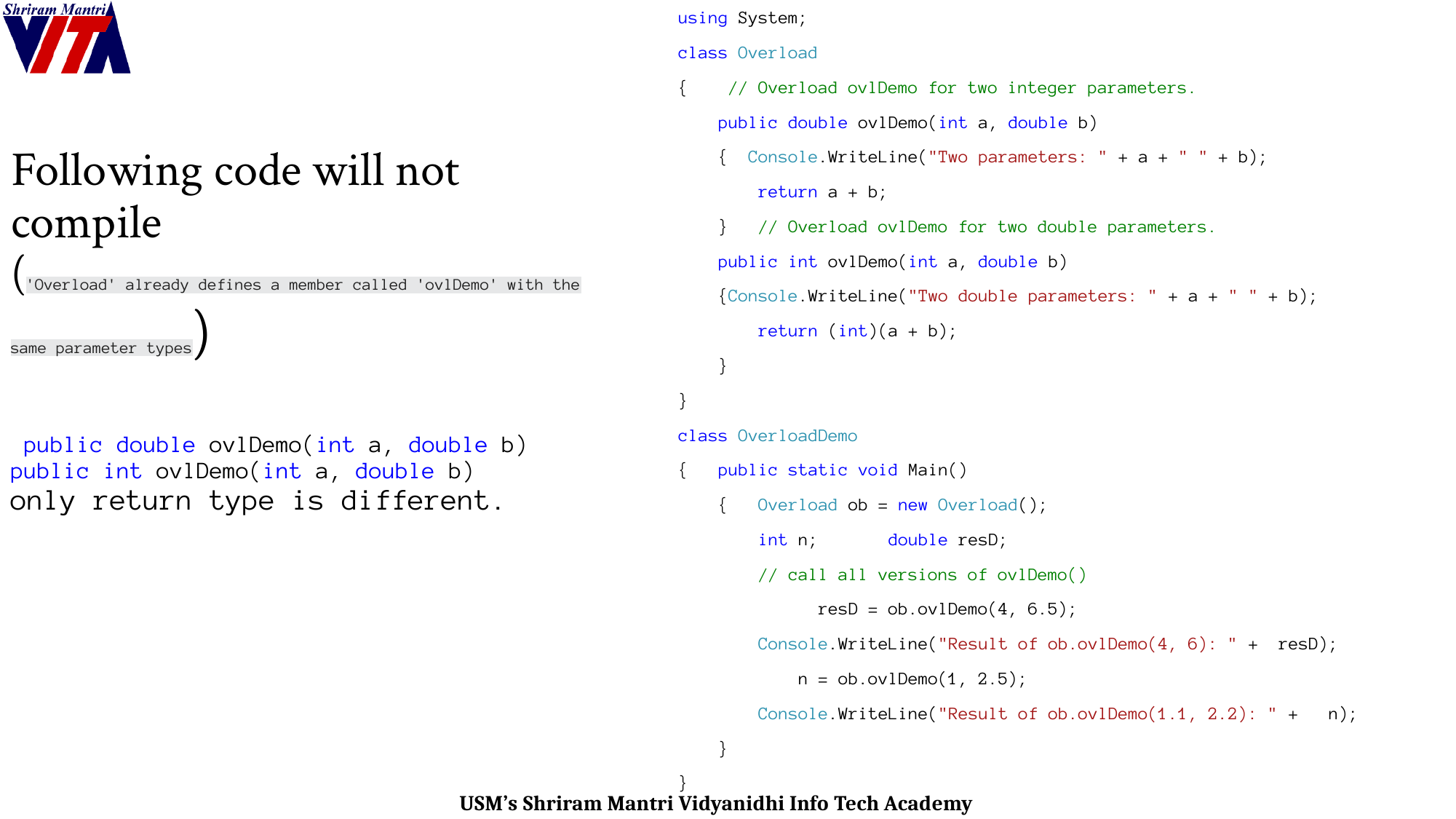

using System;
class Overload
{    // Overload ovlDemo for two integer parameters.
    public double ovlDemo(int a, double b)
    {  Console.WriteLine("Two parameters: " + a + " " + b);
        return a + b;
    }   // Overload ovlDemo for two double parameters.
    public int ovlDemo(int a, double b)
    {Console.WriteLine("Two double parameters: " + a + " " + b);
        return (int)(a + b);
    }
}
class OverloadDemo
{   public static void Main()
    {   Overload ob = new Overload();
        int n;       double resD;
        // call all versions of ovlDemo()
              resD = ob.ovlDemo(4, 6.5);
        Console.WriteLine("Result of ob.ovlDemo(4, 6): " +  resD);
            n = ob.ovlDemo(1, 2.5);
        Console.WriteLine("Result of ob.ovlDemo(1.1, 2.2): " +   n);
    }
}

# Following code will not compile ('Overload' already defines a member called 'ovlDemo' with the same parameter types) public double ovlDemo(int a, double b) public int ovlDemo(int a, double b) only return type is different.